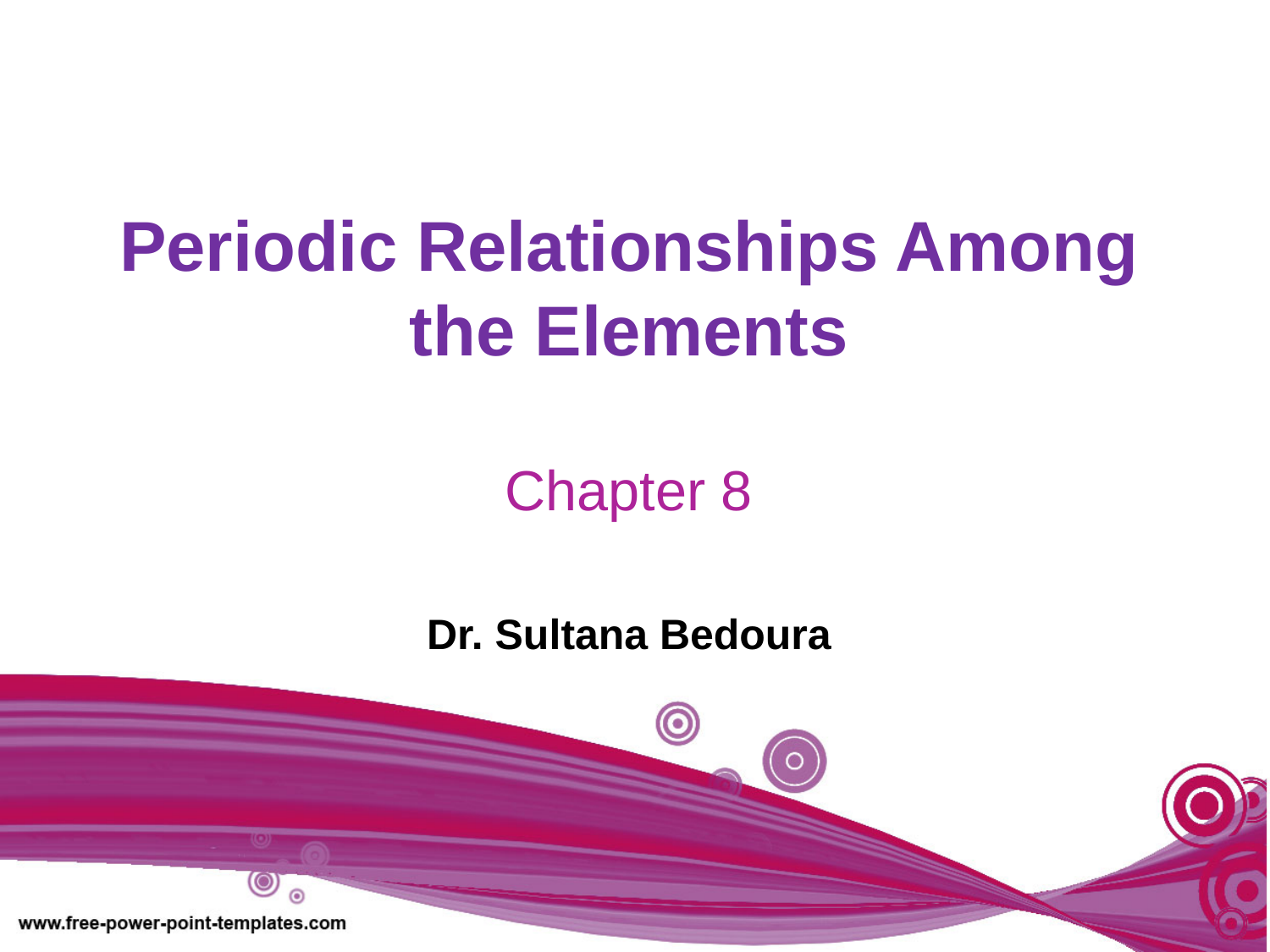

# Periodic Relationships Among the Elements Chapter 8 Dr. Sultana Bedoura